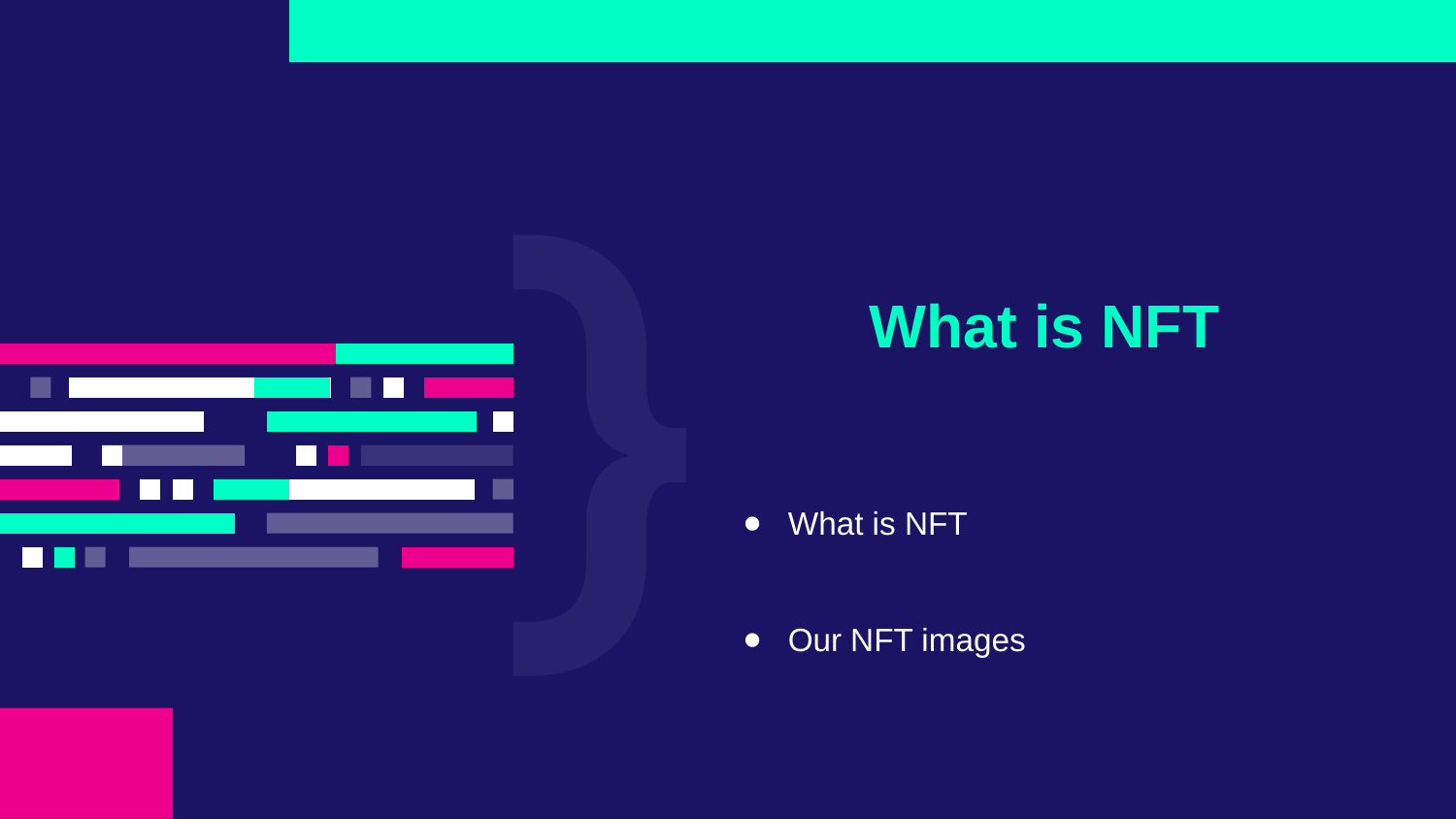

# What is NFT
What is NFT

Our NFT images